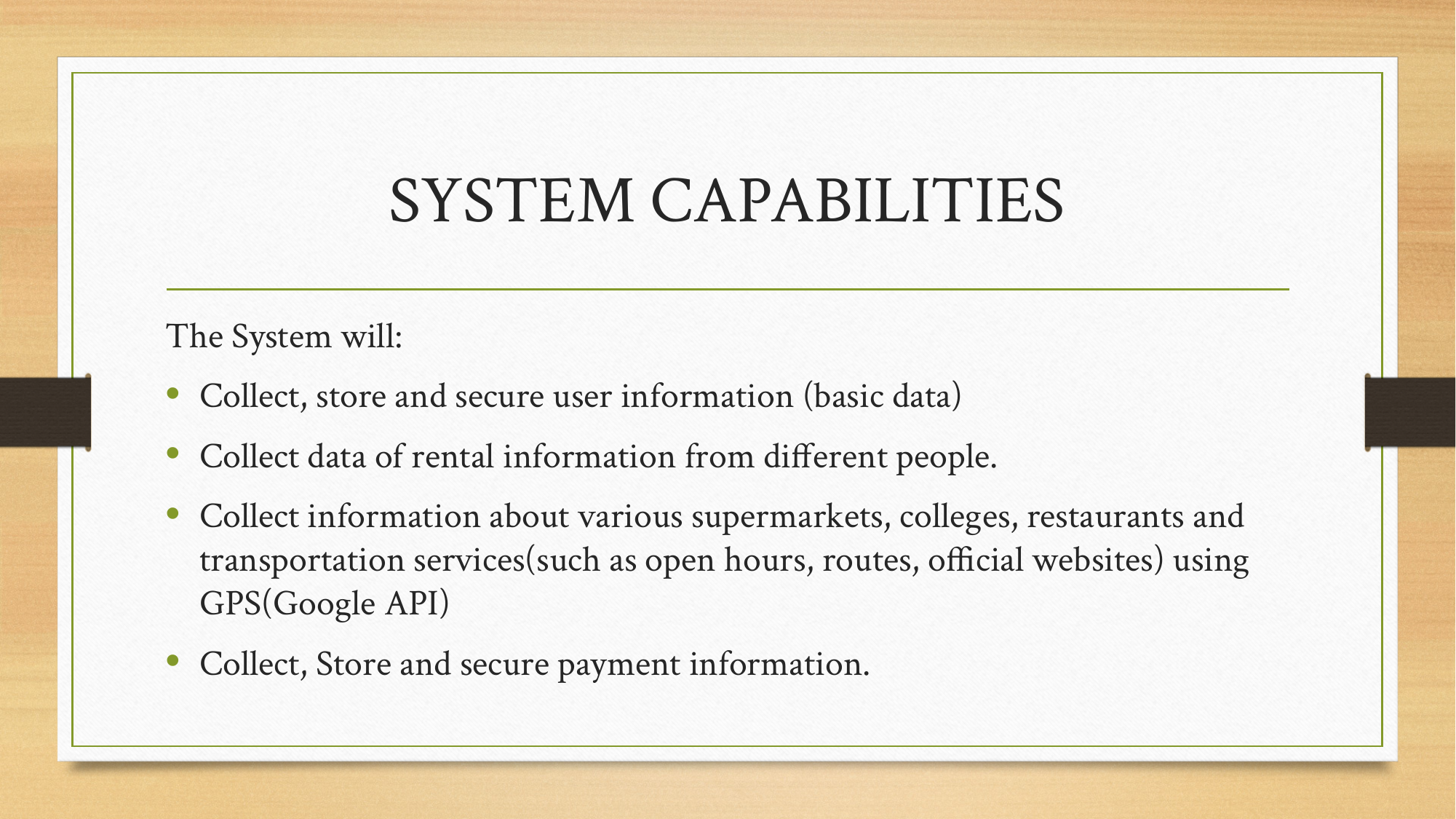

# SYSTEM CAPABILITIES
The System will:
Collect, store and secure user information (basic data)
Collect data of rental information from different people.
Collect information about various supermarkets, colleges, restaurants and transportation services(such as open hours, routes, official websites) using GPS(Google API)
Collect, Store and secure payment information.